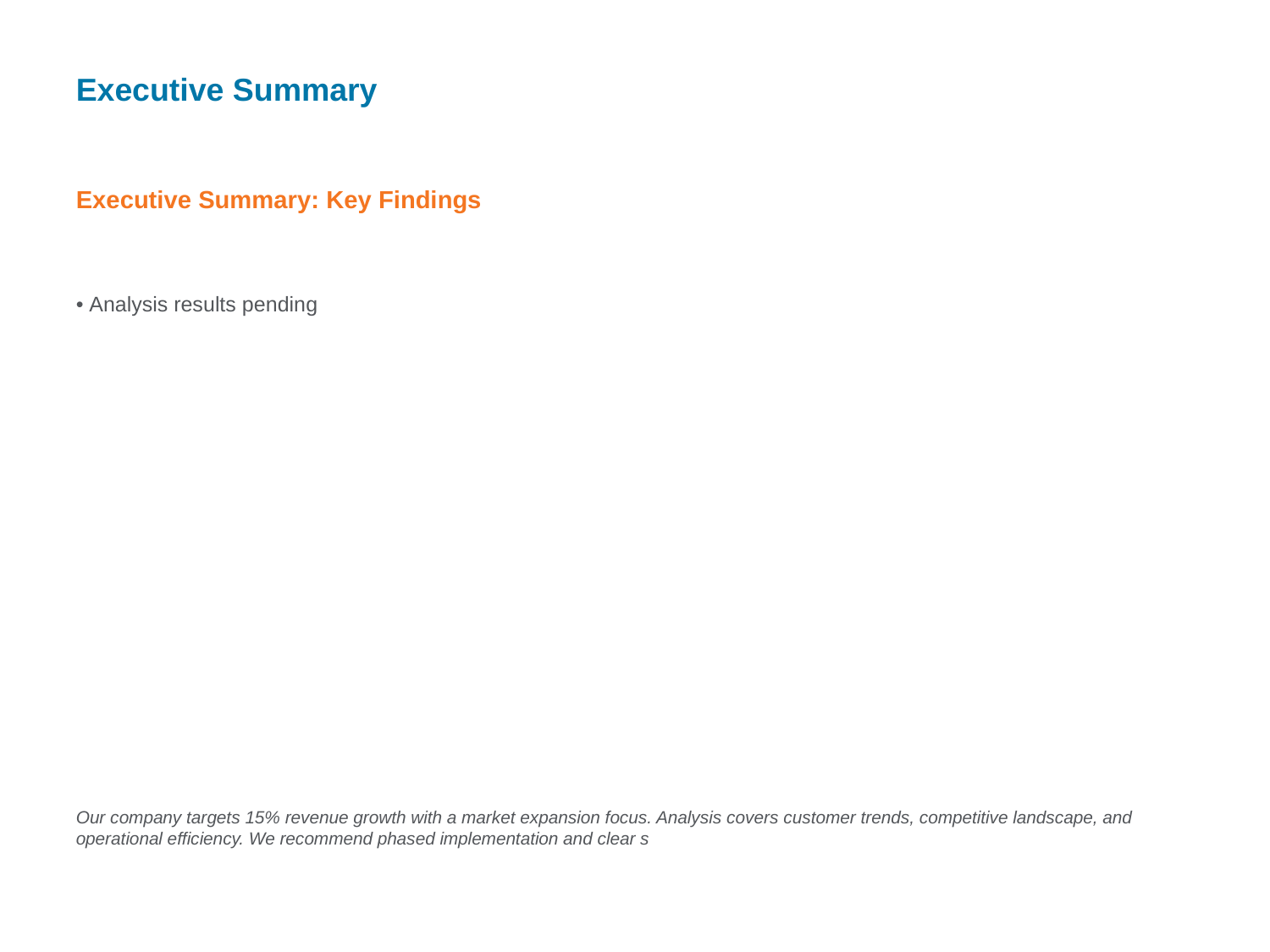

Executive Summary
Executive Summary: Key Findings
• Analysis results pending
Our company targets 15% revenue growth with a market expansion focus. Analysis covers customer trends, competitive landscape, and operational efficiency. We recommend phased implementation and clear s